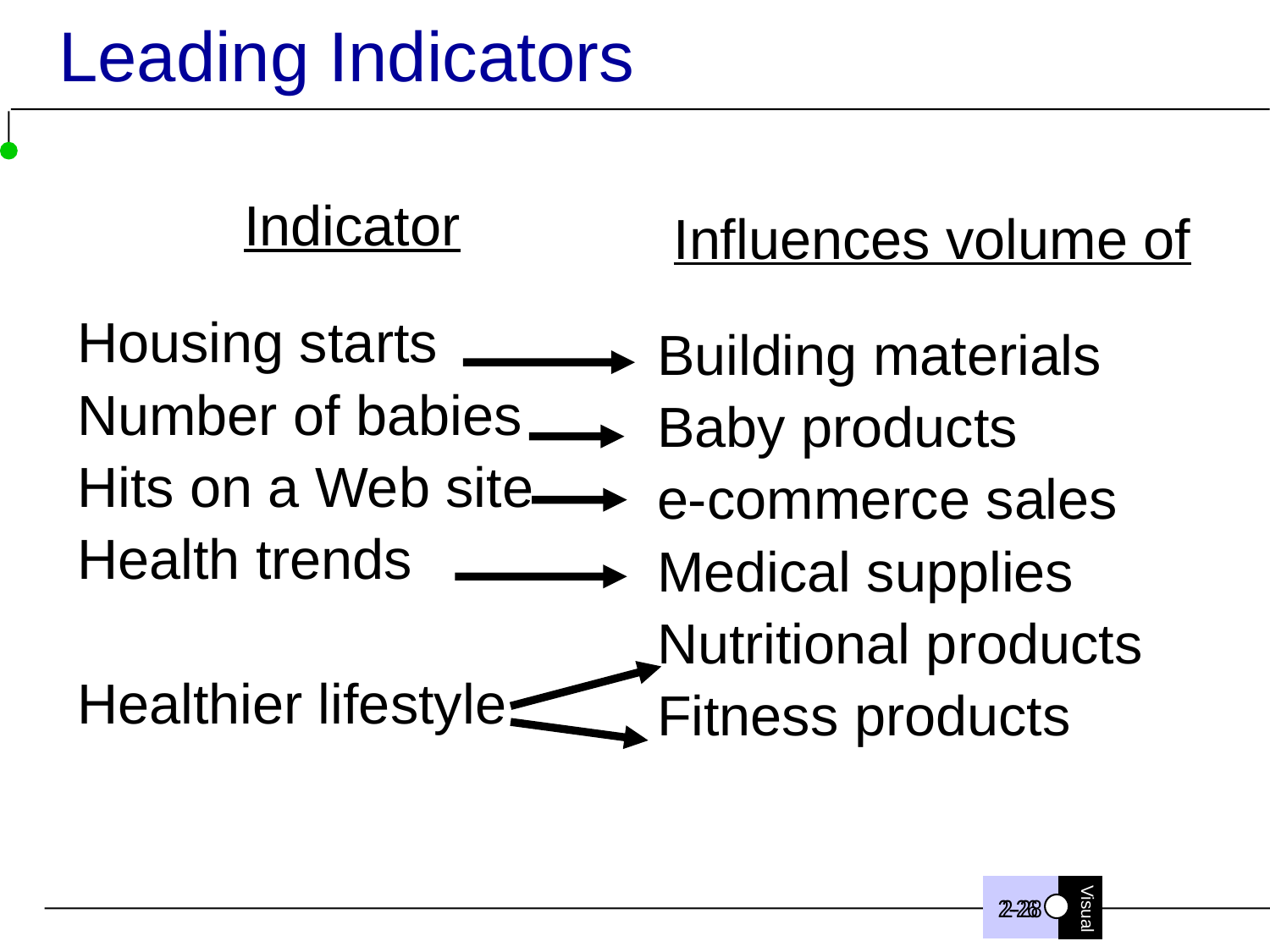

# Leading Indicators
Indicator

Housing starts
Number of babies
Hits on a Web site
Health trends

Healthier lifestyle

Influences volume of

Building materials
Baby products
e-commerce sales
Medical supplies
Nutritional products
Fitness products

2-26
2-28